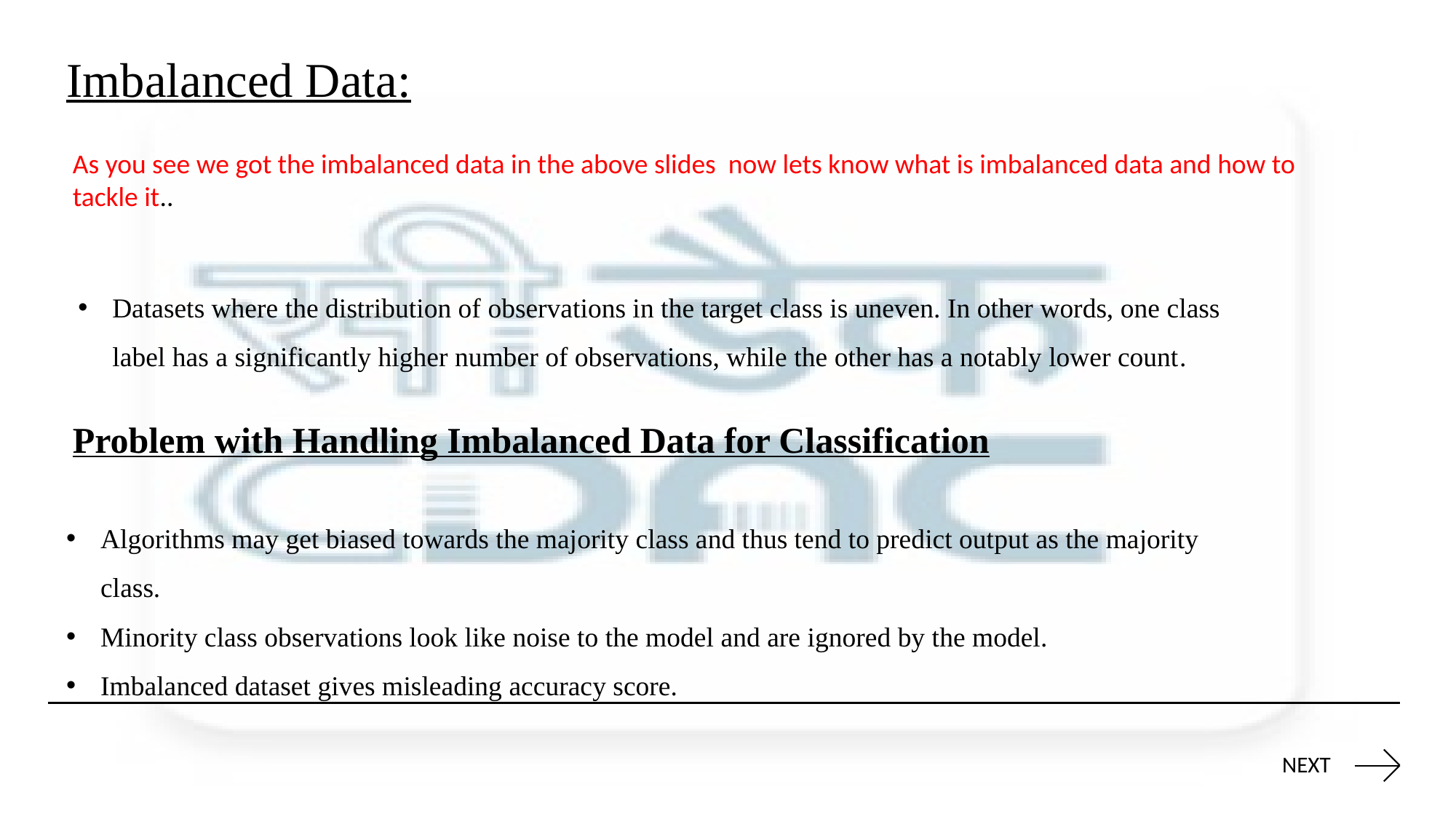

15
# Imbalanced Data:
As you see we got the imbalanced data in the above slides  now lets know what is imbalanced data and how to tackle it..

Datasets where the distribution of observations in the target class is uneven. In other words, one class label has a significantly higher number of observations, while the other has a notably lower count.

Problem with Handling Imbalanced Data for Classification

Algorithms may get biased towards the majority class and thus tend to predict output as the majority class.
Minority class observations look like noise to the model and are ignored by the model.
Imbalanced dataset gives misleading accuracy score.